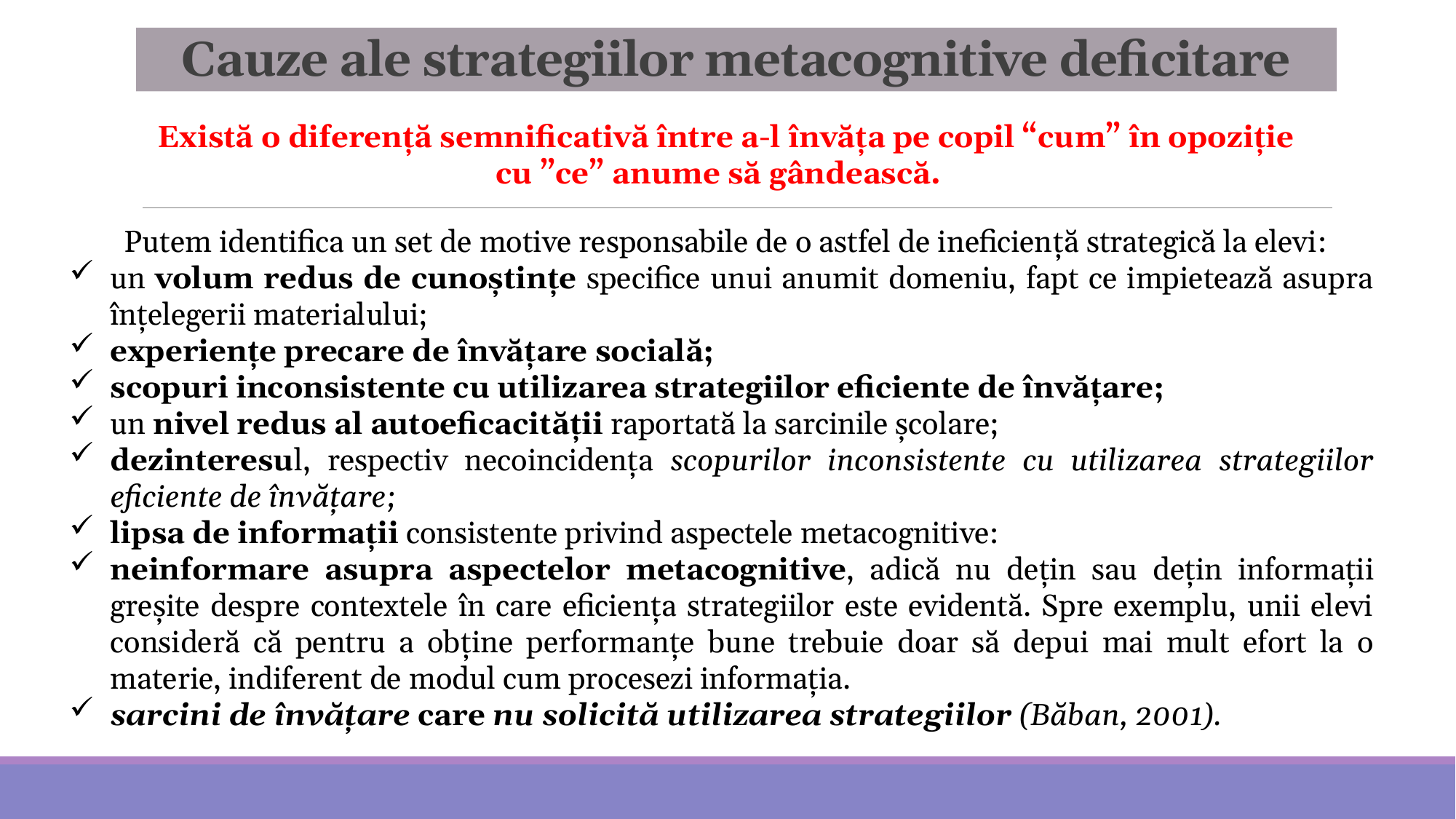

# Cauze ale strategiilor metacognitive deficitare
 Există o diferenţă semnificativă între a-l învăţa pe copil “cum” în opoziţie cu ”ce” anume să gândească.
Putem identifica un set de motive responsabile de o astfel de ineficienţă strategică la elevi:
un volum redus de cunoştinţe specifice unui anumit domeniu, fapt ce impietează asupra înţelegerii materialului;
experienţe precare de învăţare socială;
scopuri inconsistente cu utilizarea strategiilor eficiente de învăţare;
un nivel redus al autoeficacităţii raportată la sarcinile şcolare;
dezinteresul, respectiv necoincidenţa scopurilor inconsistente cu utilizarea strategiilor eficiente de învăţare;
lipsa de informaţii consistente privind aspectele metacognitive:
neinformare asupra aspectelor metacognitive, adică nu deţin sau deţin informaţii greşite despre contextele în care eficienţa strategiilor este evidentă. Spre exemplu, unii elevi consideră că pentru a obţine performanţe bune trebuie doar să depui mai mult efort la o materie, indiferent de modul cum procesezi informaţia.
sarcini de învăţare care nu solicită utilizarea strategiilor (Băban, 2001).